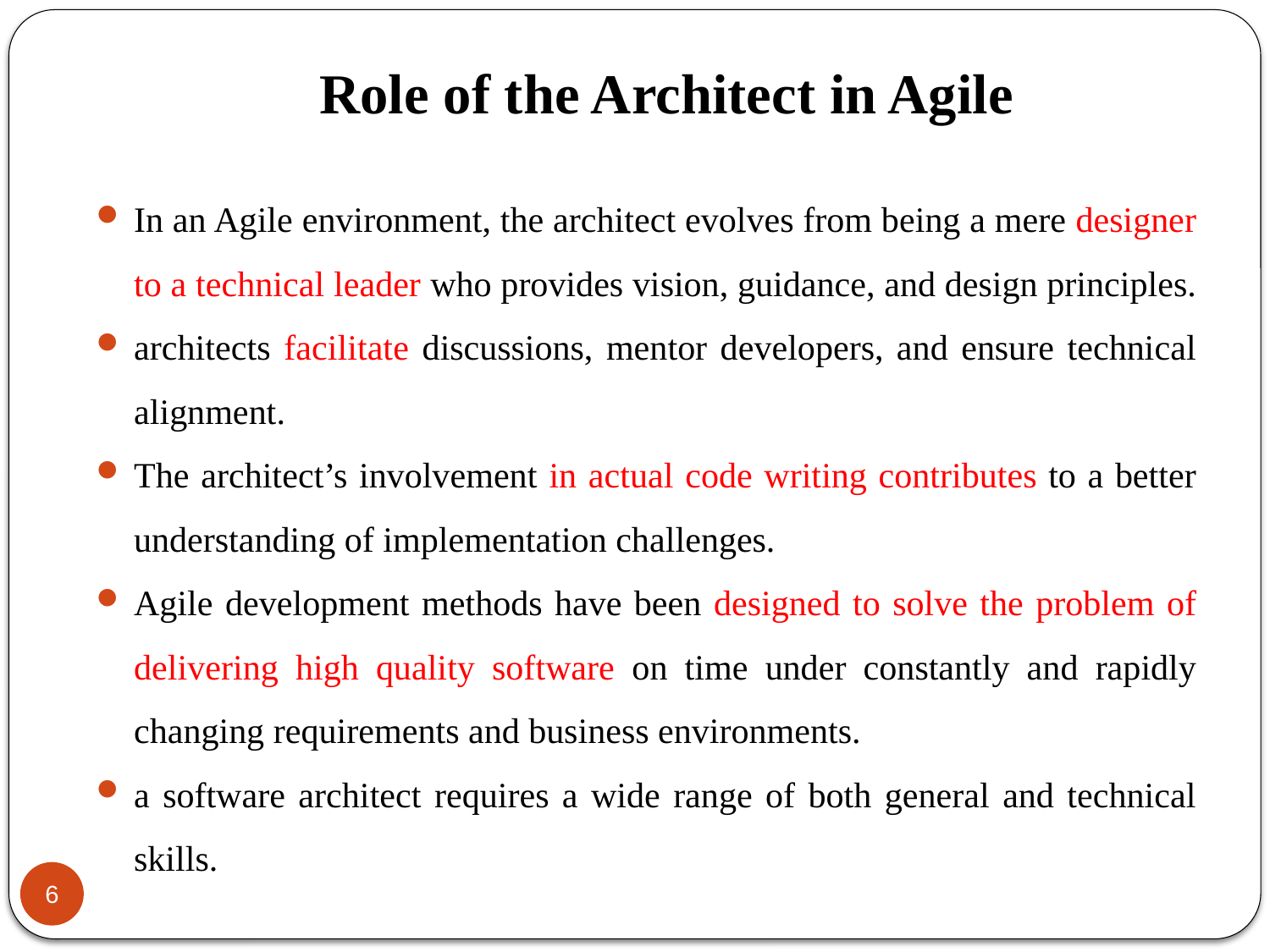

# Role of the Architect in Agile
In an Agile environment, the architect evolves from being a mere designer to a technical leader who provides vision, guidance, and design principles.
architects facilitate discussions, mentor developers, and ensure technical alignment.
The architect’s involvement in actual code writing contributes to a better understanding of implementation challenges.
Agile development methods have been designed to solve the problem of delivering high quality software on time under constantly and rapidly changing requirements and business environments.
a software architect requires a wide range of both general and technical skills.

6